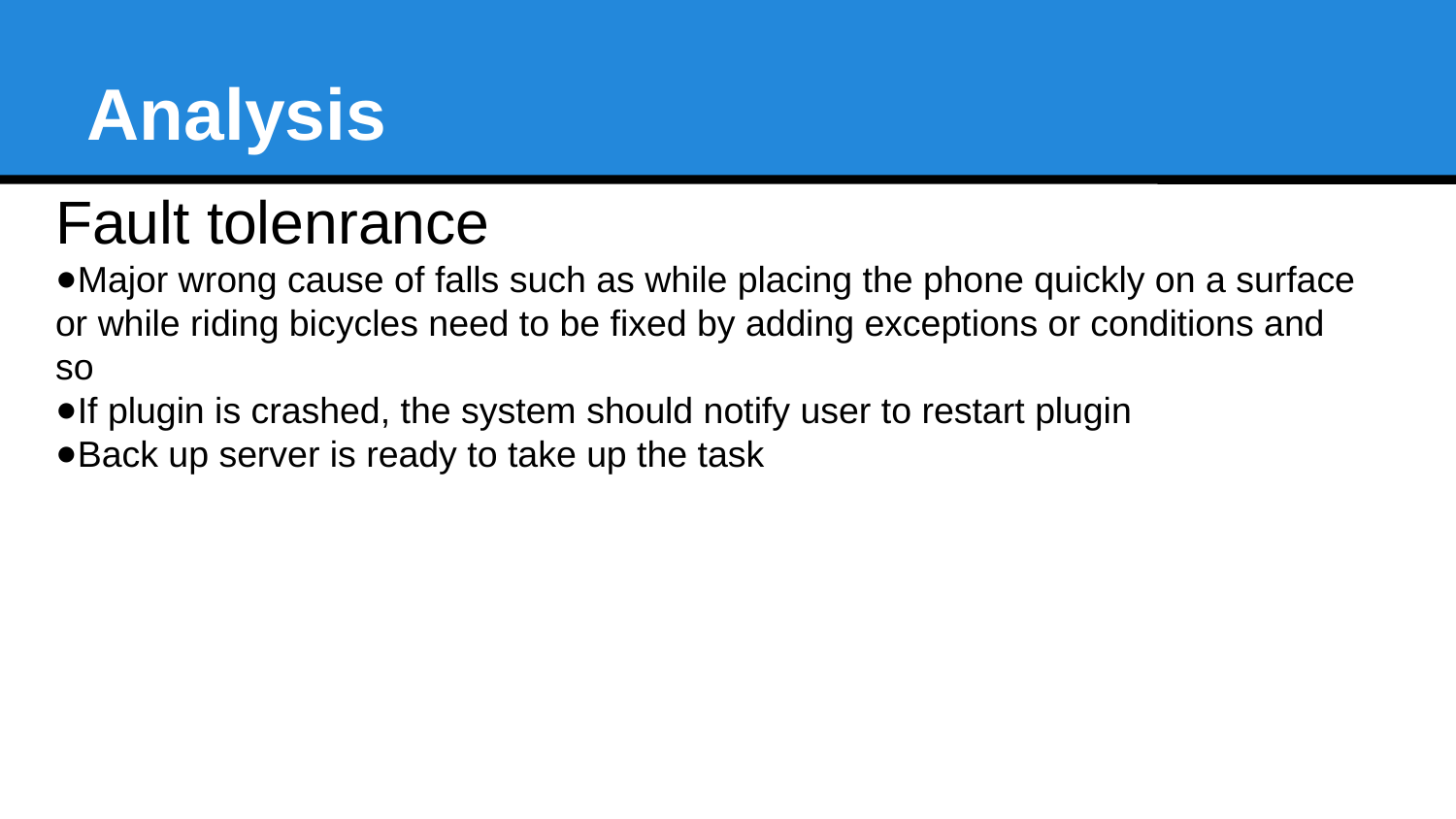

Analysis
Fault tolenrance
Major wrong cause of falls such as while placing the phone quickly on a surface or while riding bicycles need to be fixed by adding exceptions or conditions and so
If plugin is crashed, the system should notify user to restart plugin
Back up server is ready to take up the task